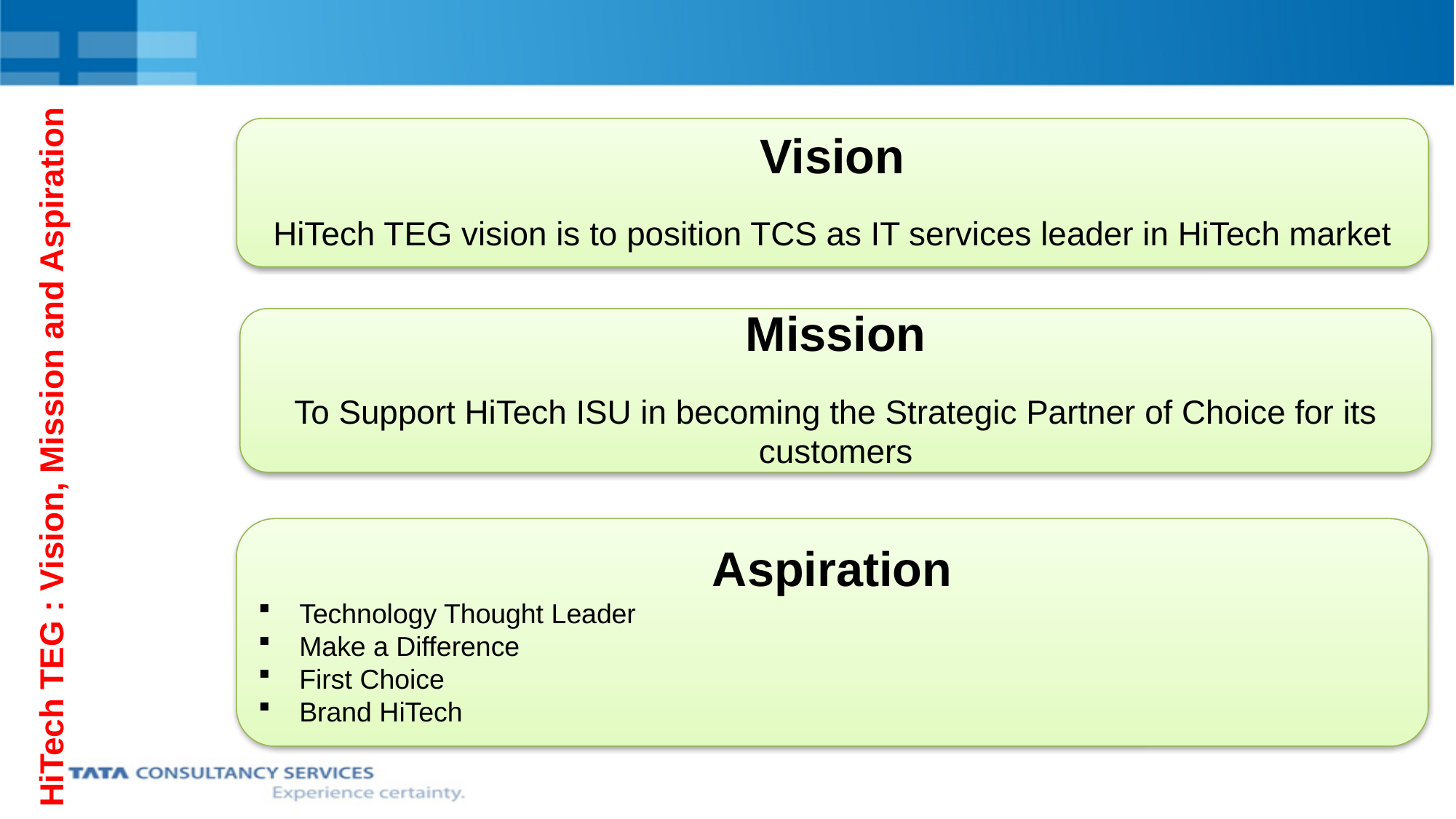

Vision
HiTech TEG vision is to position TCS as IT services leader in HiTech market.

Vision

HiTech TEG vision is to position TCS as IT services leader in HiTech market

Mission

To Support HiTech ISU in becoming the Strategic Partner of Choice for its customers

# HiTech TEG : Vision, Mission and Aspiration

Aspiration
Technology Thought Leader
Make a Difference
First Choice
Brand HiTech